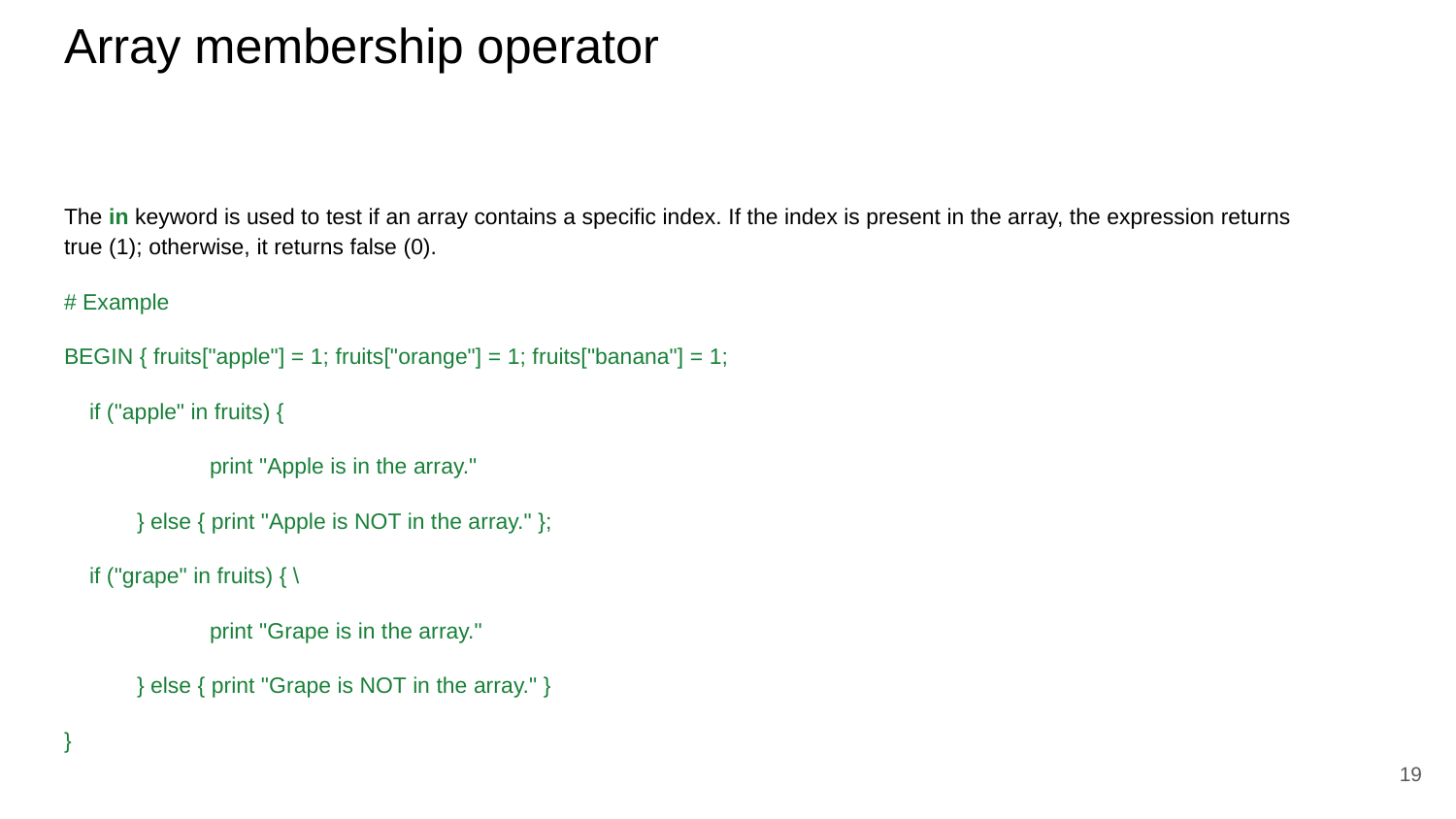

# Array membership operator
The in keyword is used to test if an array contains a specific index. If the index is present in the array, the expression returns true (1); otherwise, it returns false (0).
# Example
BEGIN { fruits["apple"] = 1; fruits["orange"] = 1; fruits["banana"] = 1;
    if ("apple" in fruits) {
print "Apple is in the array."
} else { print "Apple is NOT in the array." };
    if ("grape" in fruits) { \
print "Grape is in the array."
} else { print "Grape is NOT in the array." }
}
19